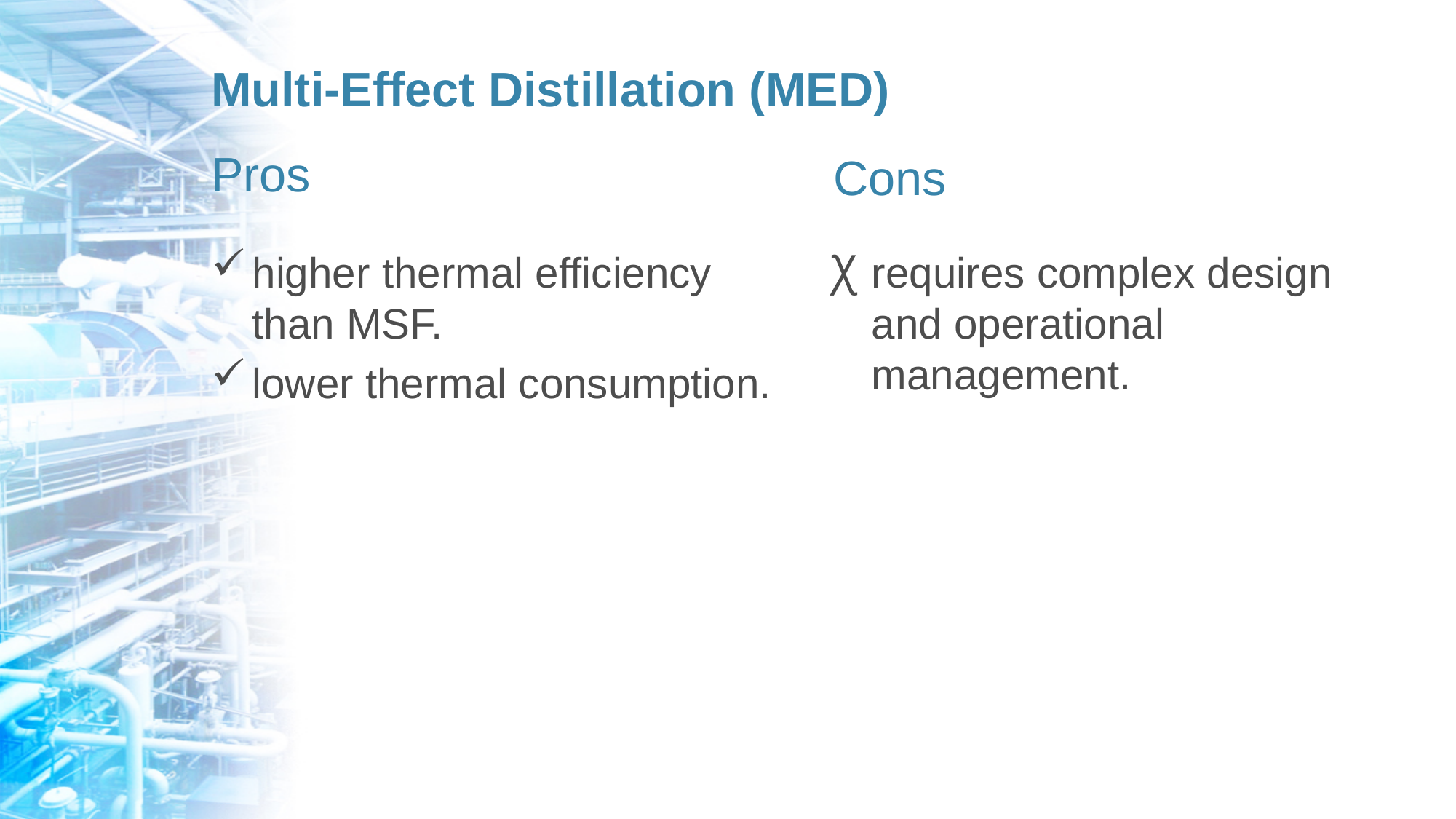

# Multi-Effect Distillation (MED)
Pros
Cons
higher thermal efficiency than MSF.
lower thermal consumption.

requires complex design and operational management.